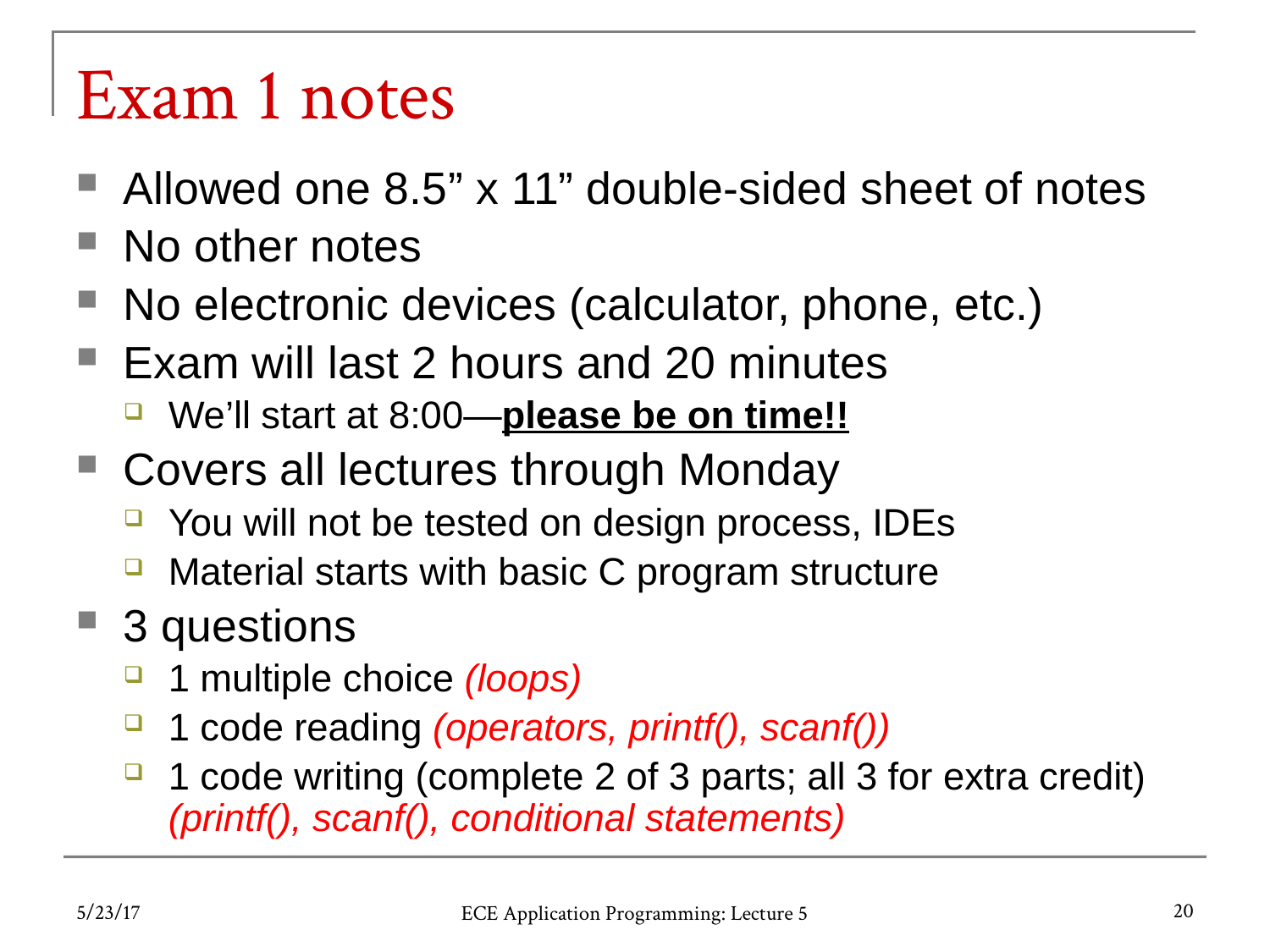

# Exam 1 notes
Allowed one 8.5” x 11” double-sided sheet of notes
No other notes
No electronic devices (calculator, phone, etc.)
Exam will last 2 hours and 20 minutes
We’ll start at 8:00—please be on time!!
Covers all lectures through Monday
You will not be tested on design process, IDEs
Material starts with basic C program structure
3 questions
1 multiple choice (loops)
1 code reading (operators, printf(), scanf())
1 code writing (complete 2 of 3 parts; all 3 for extra credit) (printf(), scanf(), conditional statements)
5/23/17
20
ECE Application Programming: Lecture 5